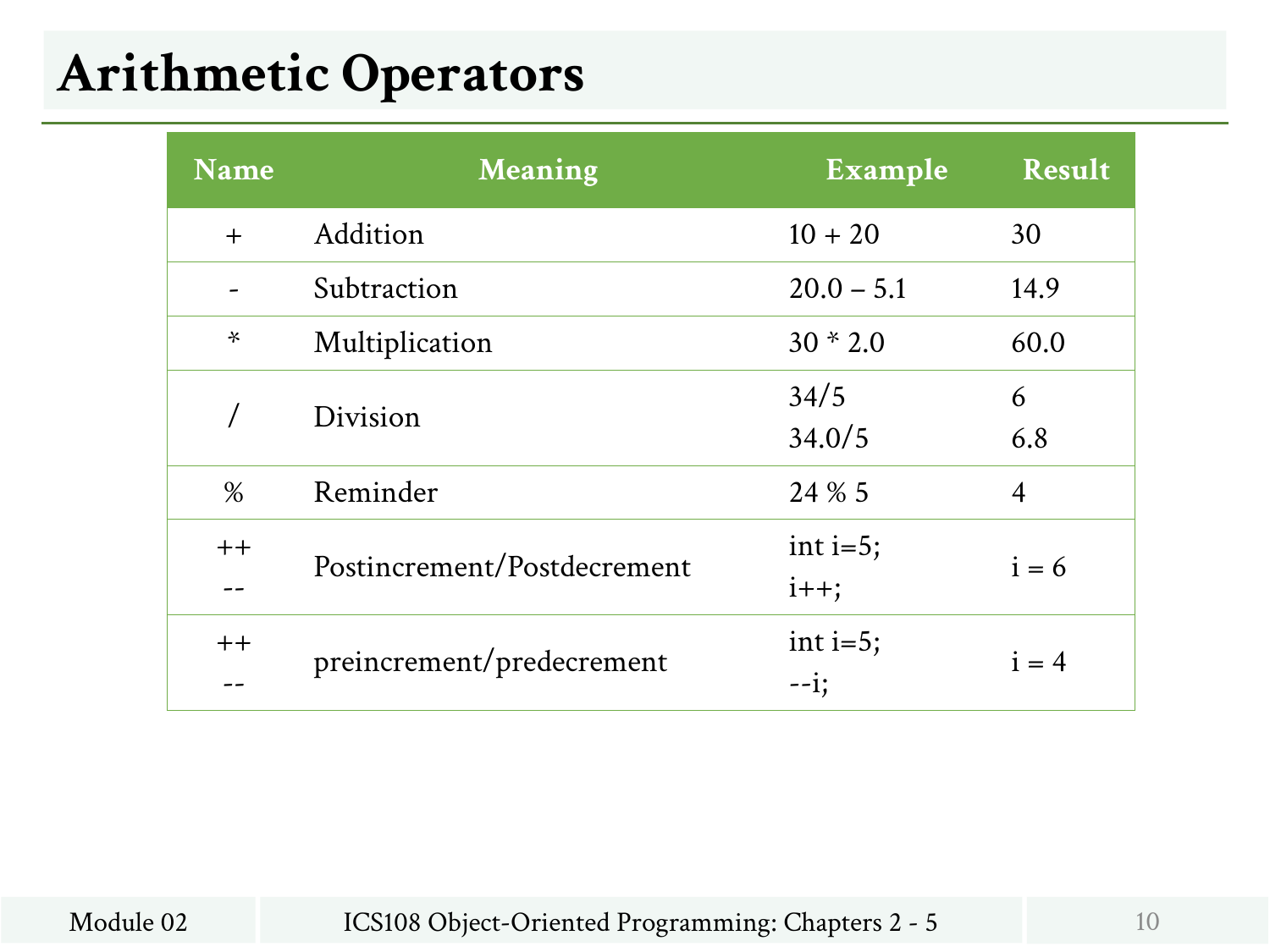

# Arithmetic Operators
| Name | Meaning | Example | Result |
| --- | --- | --- | --- |
| + | Addition | 10 + 20 | 30 |
| - | Subtraction | 20.0 – 5.1 | 14.9 |
| \* | Multiplication | 30 \* 2.0 | 60.0 |
| / | Division | 34/5 34.0/5 | 6 6.8 |
| % | Reminder | 24 % 5 | 4 |
| ++ -- | Postincrement/Postdecrement | int i=5; i++; | i = 6 |
| ++ -- | preincrement/predecrement | int i=5; --i; | i = 4 |
10